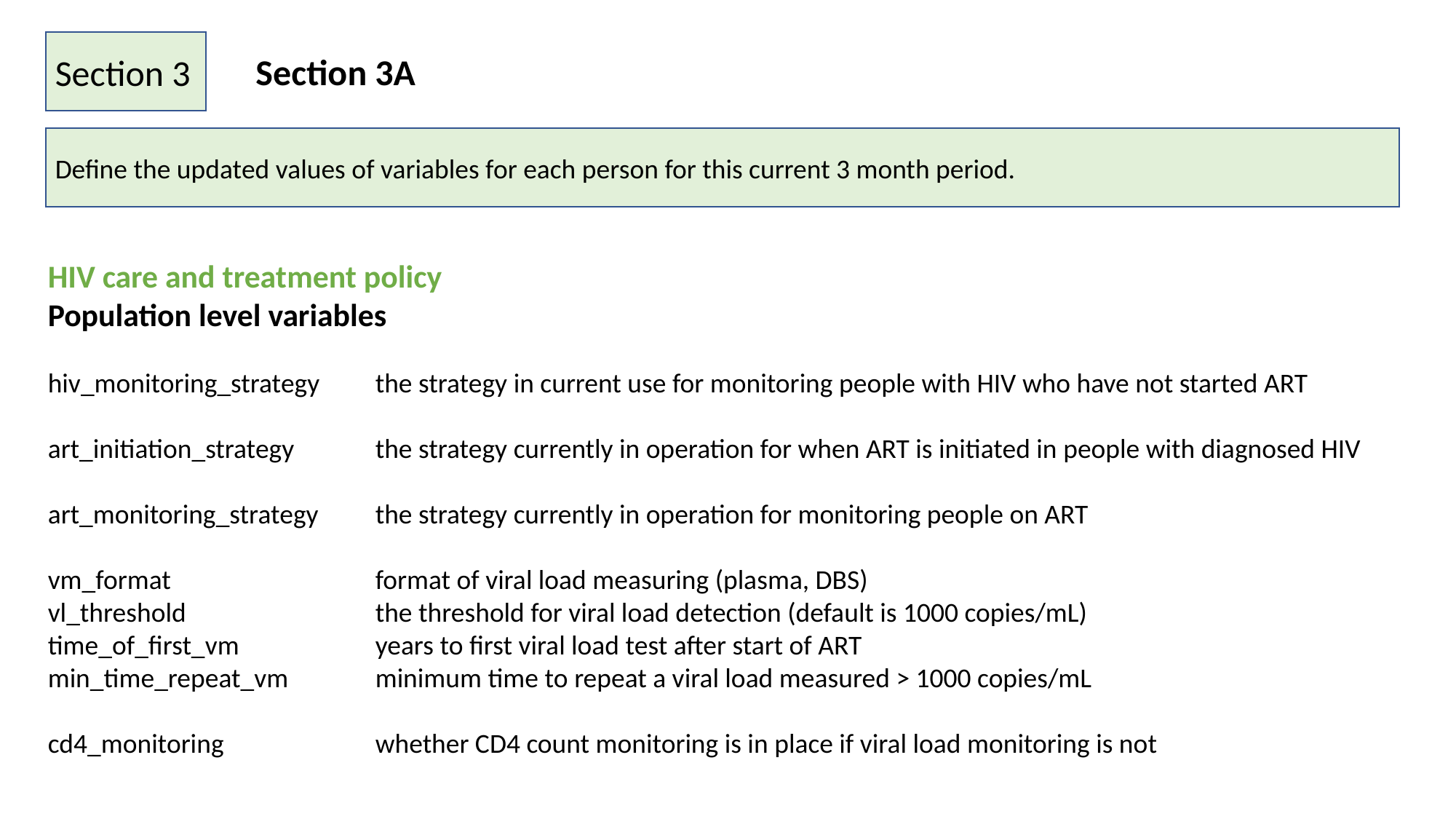

Section 3
Section 3A
Define the updated values of variables for each person for this current 3 month period.
HIV care and treatment policy
Population level variables

hiv_monitoring_strategy 	the strategy in current use for monitoring people with HIV who have not started ART

art_initiation_strategy	the strategy currently in operation for when ART is initiated in people with diagnosed HIV

art_monitoring_strategy 	the strategy currently in operation for monitoring people on ART

vm_format 		format of viral load measuring (plasma, DBS)
vl_threshold		the threshold for viral load detection (default is 1000 copies/mL)
time_of_first_vm 		years to first viral load test after start of ART
min_time_repeat_vm 	minimum time to repeat a viral load measured > 1000 copies/mL

cd4_monitoring		whether CD4 count monitoring is in place if viral load monitoring is not